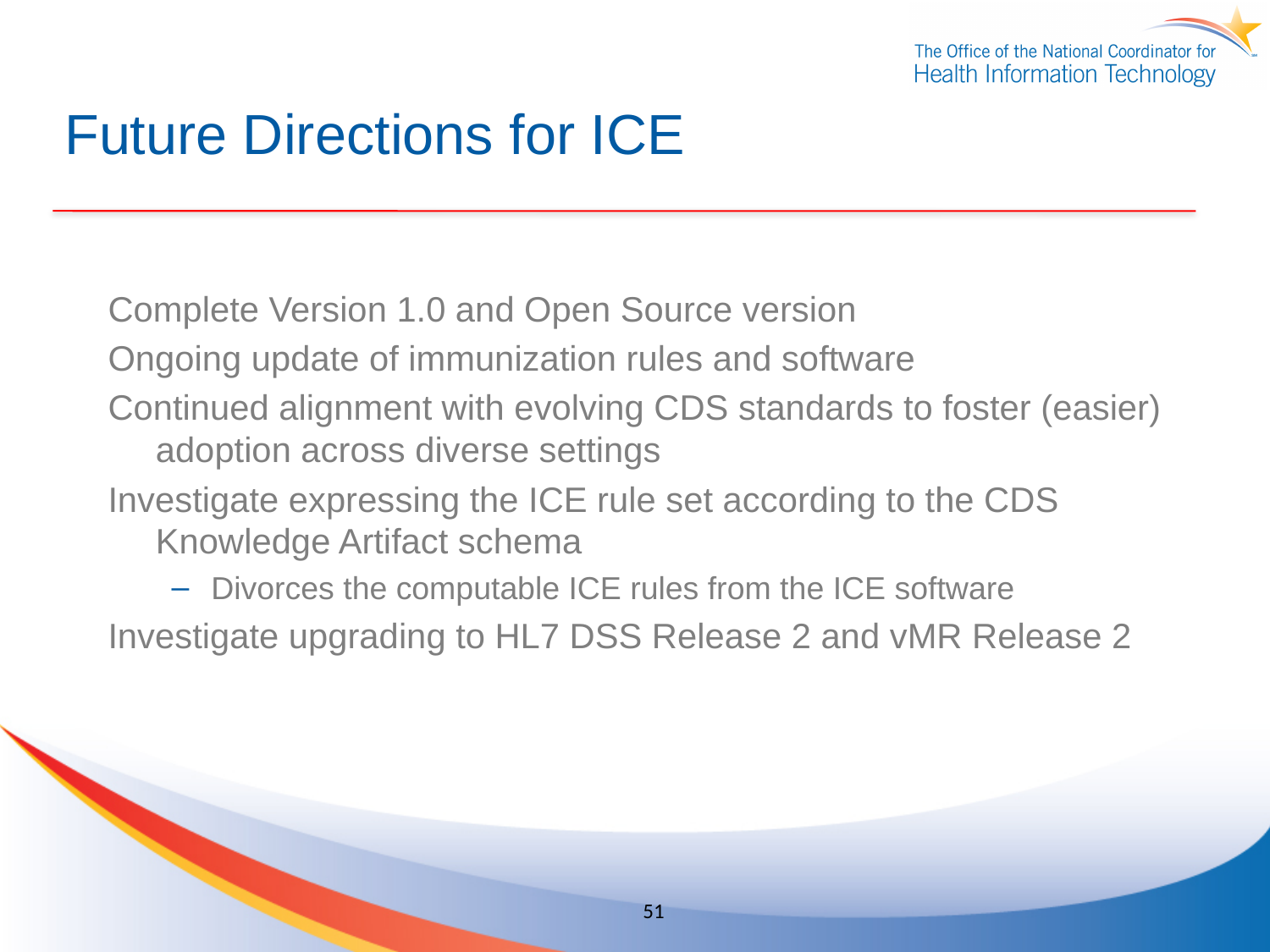

# Future Directions for ICE

Complete Version 1.0 and Open Source version
Ongoing update of immunization rules and software
Continued alignment with evolving CDS standards to foster (easier) adoption across diverse settings
Investigate expressing the ICE rule set according to the CDS Knowledge Artifact schema
Divorces the computable ICE rules from the ICE software
Investigate upgrading to HL7 DSS Release 2 and vMR Release 2

51